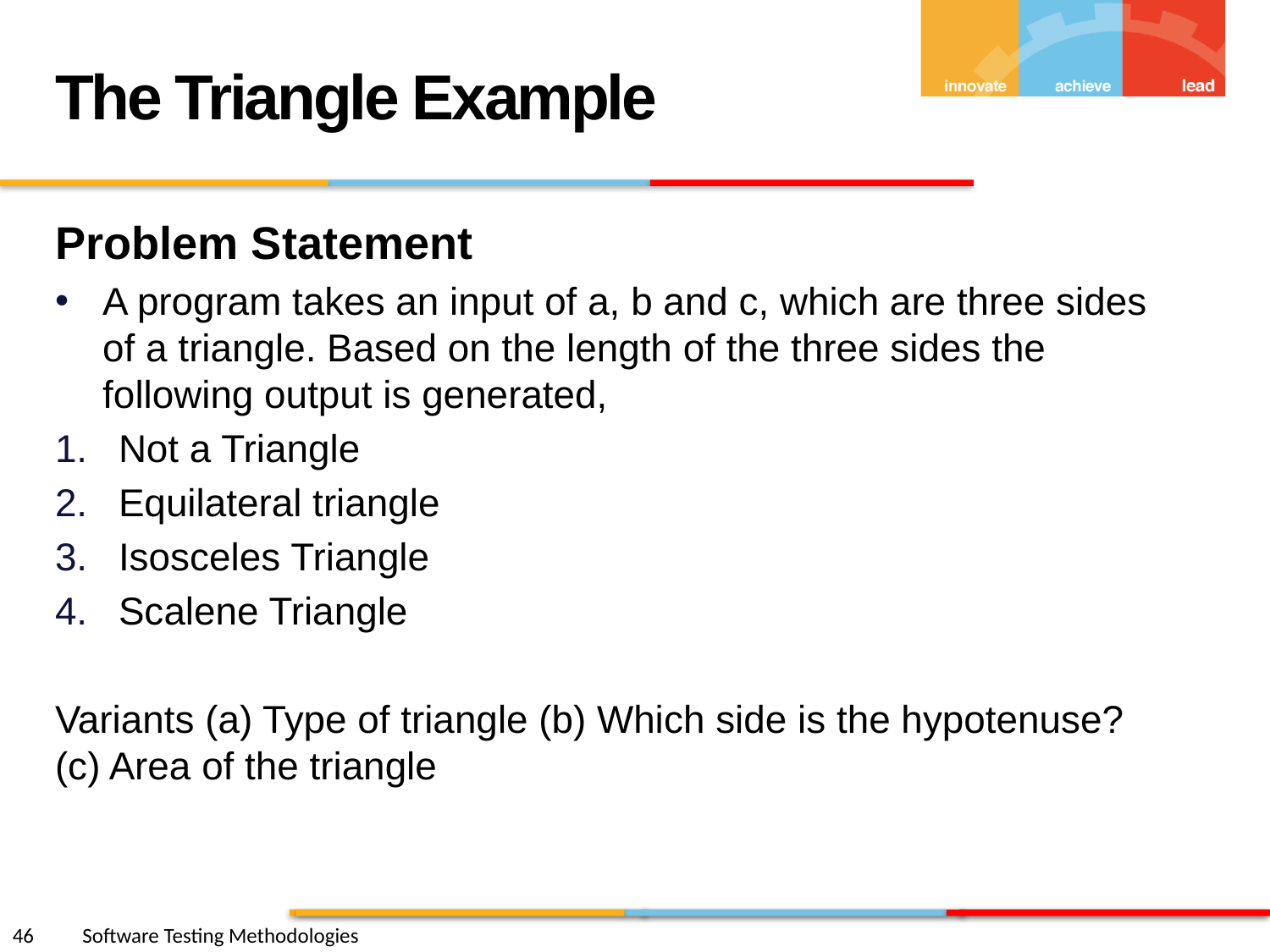

The Triangle Example
Problem Statement
A program takes an input of a, b and c, which are three sides of a triangle. Based on the length of the three sides the following output is generated,
Not a Triangle
Equilateral triangle
Isosceles Triangle
Scalene Triangle

Variants (a) Type of triangle (b) Which side is the hypotenuse? (c) Area of the triangle